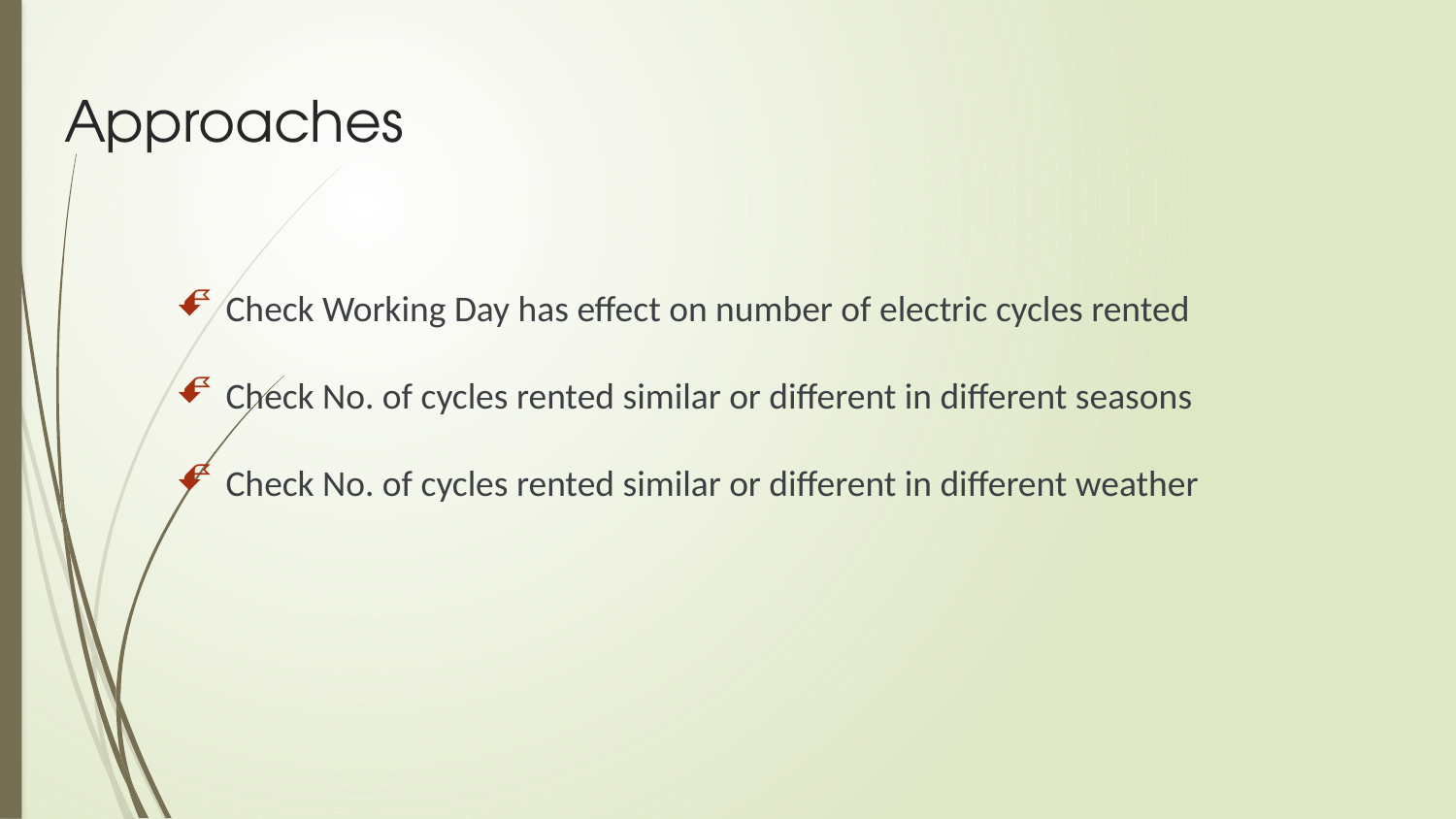

# Approaches
Check Working Day has effect on number of electric cycles rented

Check No. of cycles rented similar or different in different seasons

Check No. of cycles rented similar or different in different weather